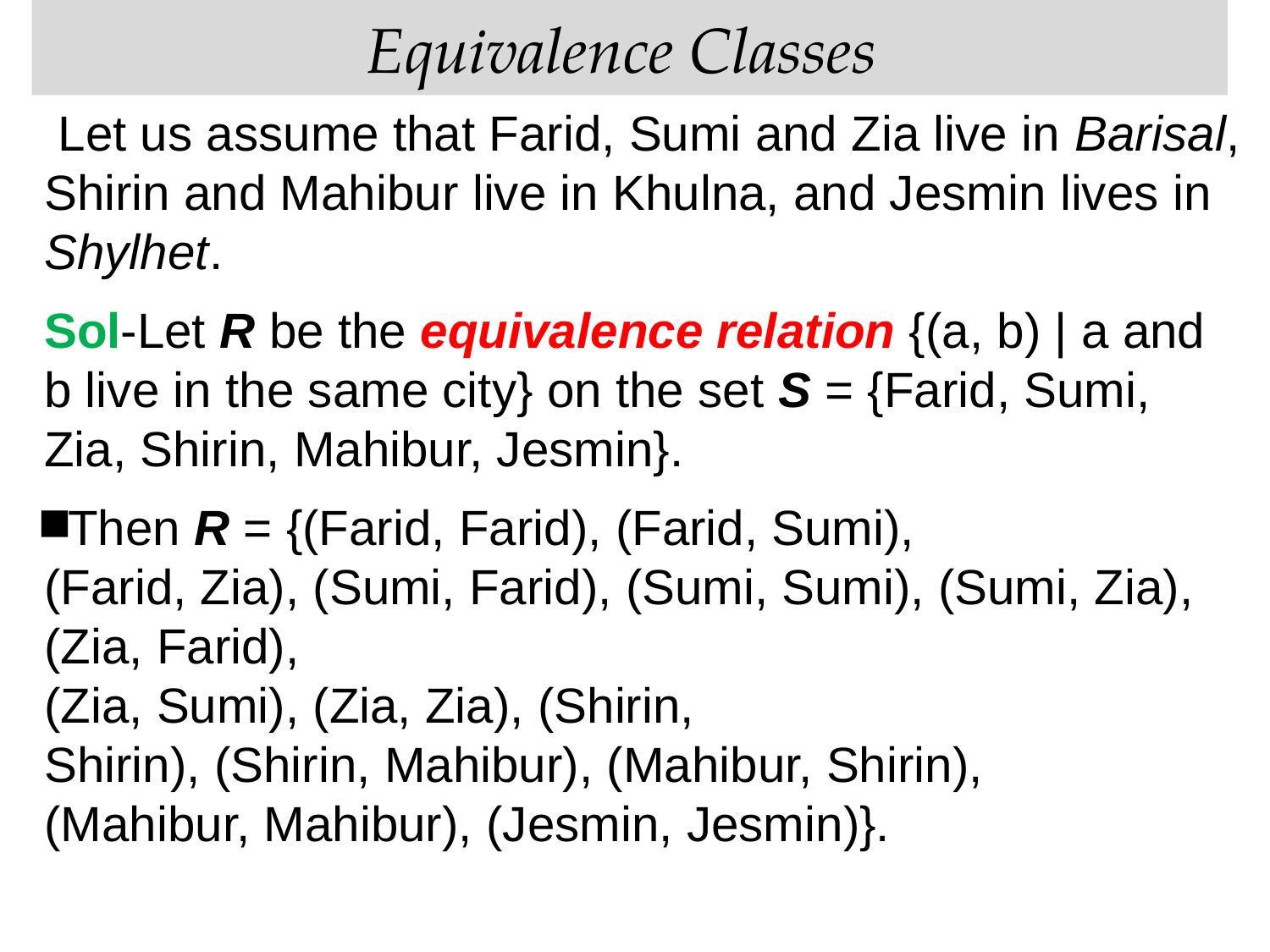

# Equivalence Classes
 Let us assume that Farid, Sumi and Zia live in Barisal, Shirin and Mahibur live in Khulna, and Jesmin lives in Shylhet.
Sol-Let R be the equivalence relation {(a, b) | a and b live in the same city} on the set S = {Farid, Sumi, Zia, Shirin, Mahibur, Jesmin}.
Then R = {(Farid, Farid), (Farid, Sumi),
(Farid, Zia), (Sumi, Farid), (Sumi, Sumi), (Sumi, Zia), (Zia, Farid),
(Zia, Sumi), (Zia, Zia), (Shirin,
Shirin), (Shirin, Mahibur), (Mahibur, Shirin),
(Mahibur, Mahibur), (Jesmin, Jesmin)}.